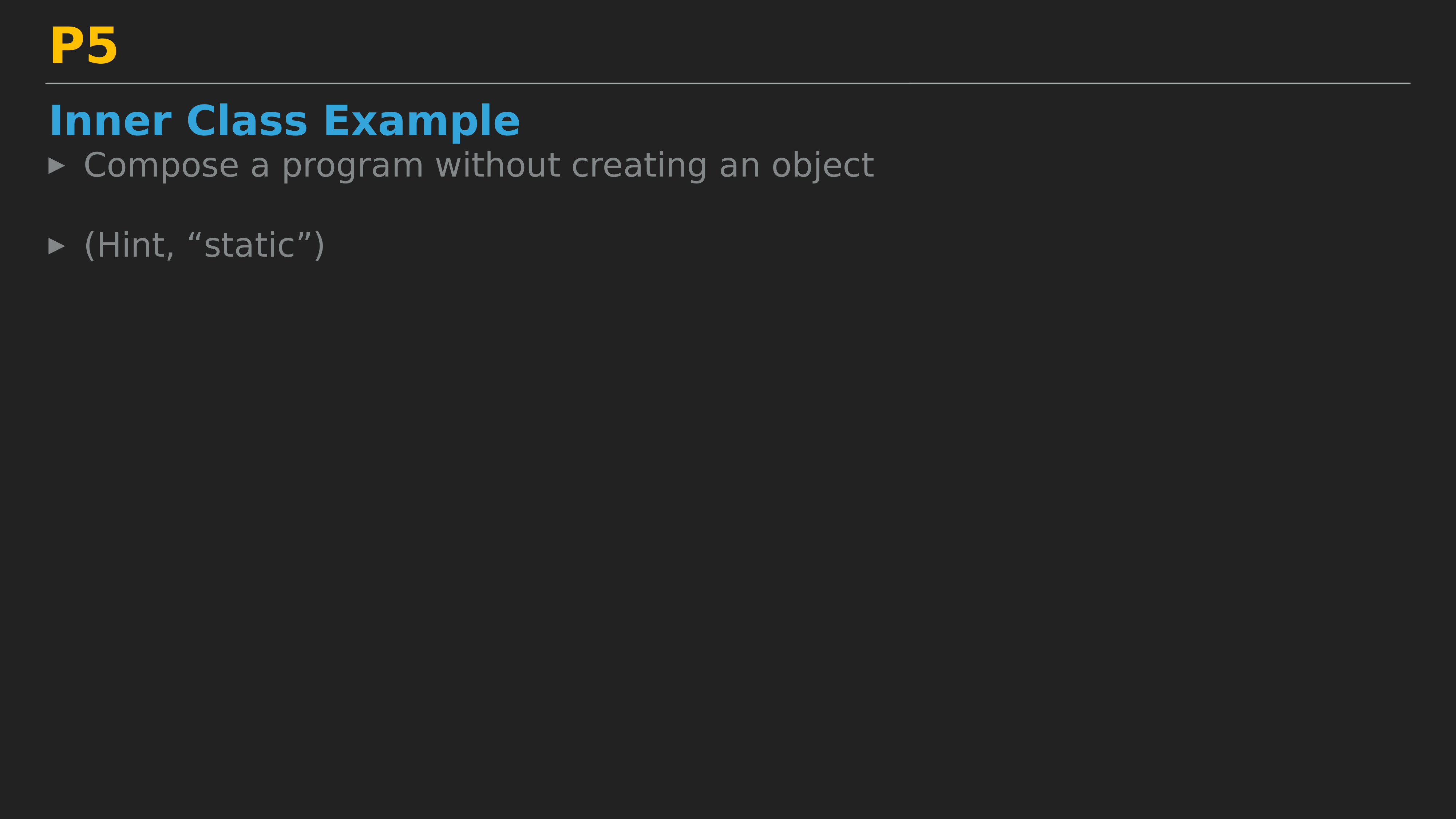

P5
Inner Class Example
Compose a program without creating an object

(Hint, “static”)